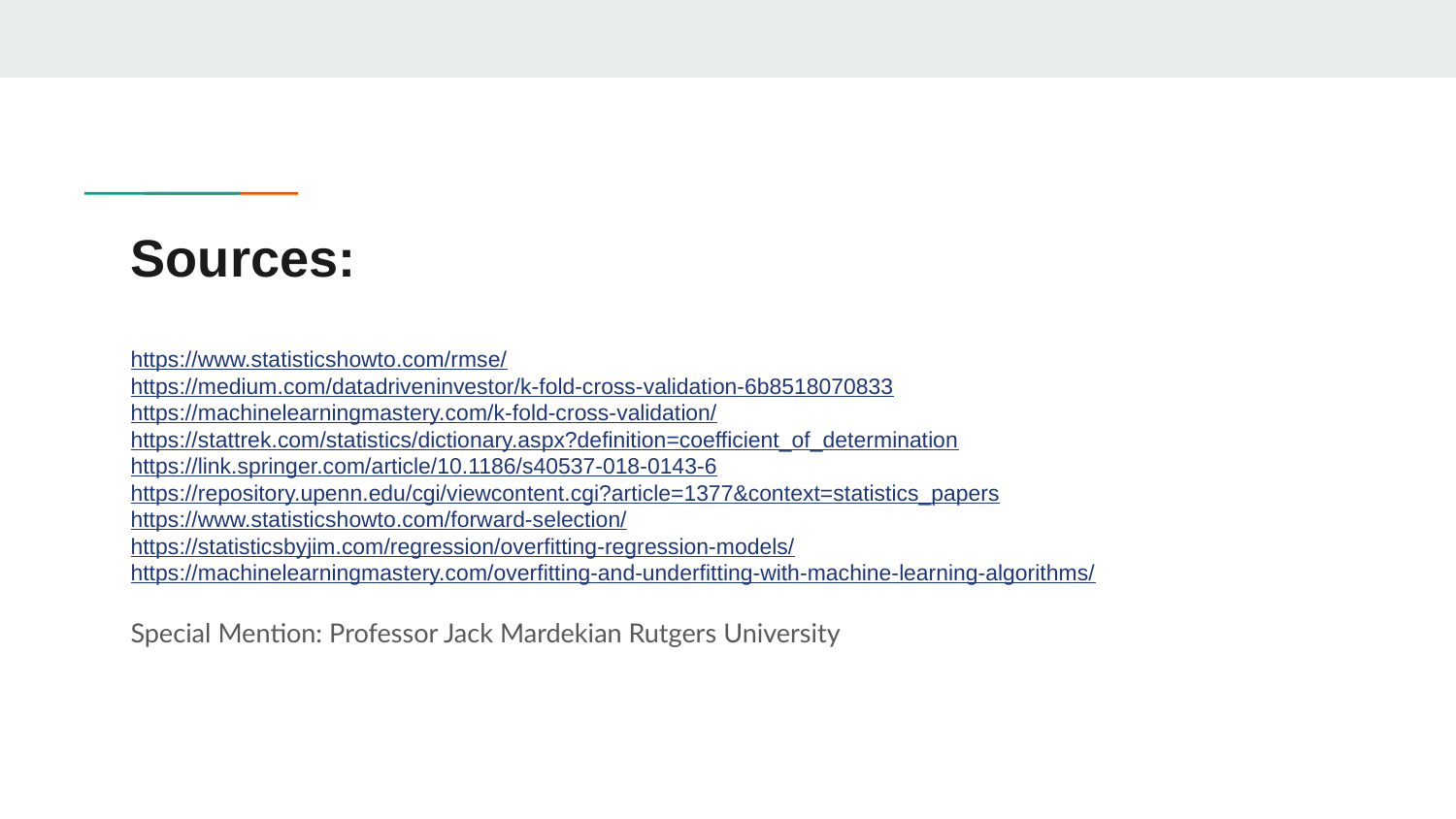

# Sources:
https://www.statisticshowto.com/rmse/
https://medium.com/datadriveninvestor/k-fold-cross-validation-6b8518070833
https://machinelearningmastery.com/k-fold-cross-validation/
https://stattrek.com/statistics/dictionary.aspx?definition=coefficient_of_determination
https://link.springer.com/article/10.1186/s40537-018-0143-6
https://repository.upenn.edu/cgi/viewcontent.cgi?article=1377&context=statistics_papers
https://www.statisticshowto.com/forward-selection/
https://statisticsbyjim.com/regression/overfitting-regression-models/
https://machinelearningmastery.com/overfitting-and-underfitting-with-machine-learning-algorithms/

Special Mention: Professor Jack Mardekian Rutgers University